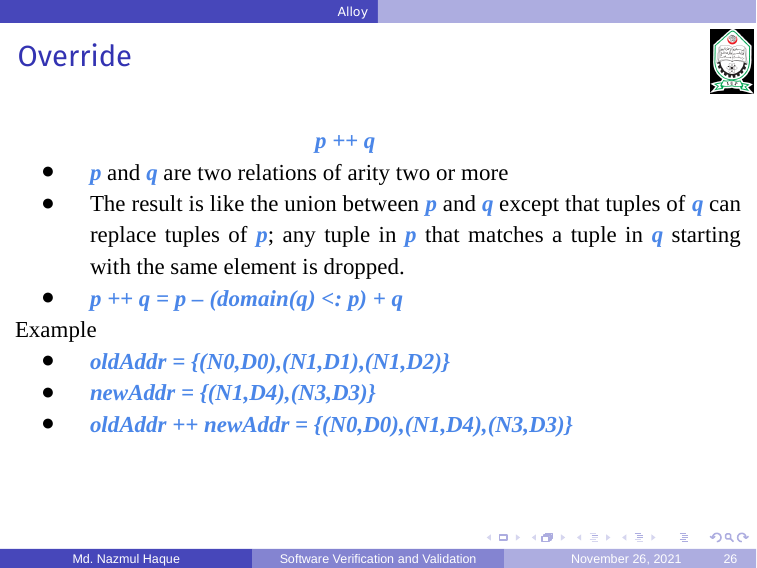

Alloy

Override
p ++ q
p and q are two relations of arity two or more
The result is like the union between p and q except that tuples of q can replace tuples of p; any tuple in p that matches a tuple in q starting with the same element is dropped.
p ++ q = p – (domain(q) <: p) + q
Example
oldAddr = {(N0,D0),(N1,D1),(N1,D2)}
newAddr = {(N1,D4),(N3,D3)}
oldAddr ++ newAddr = {(N0,D0),(N1,D4),(N3,D3)}